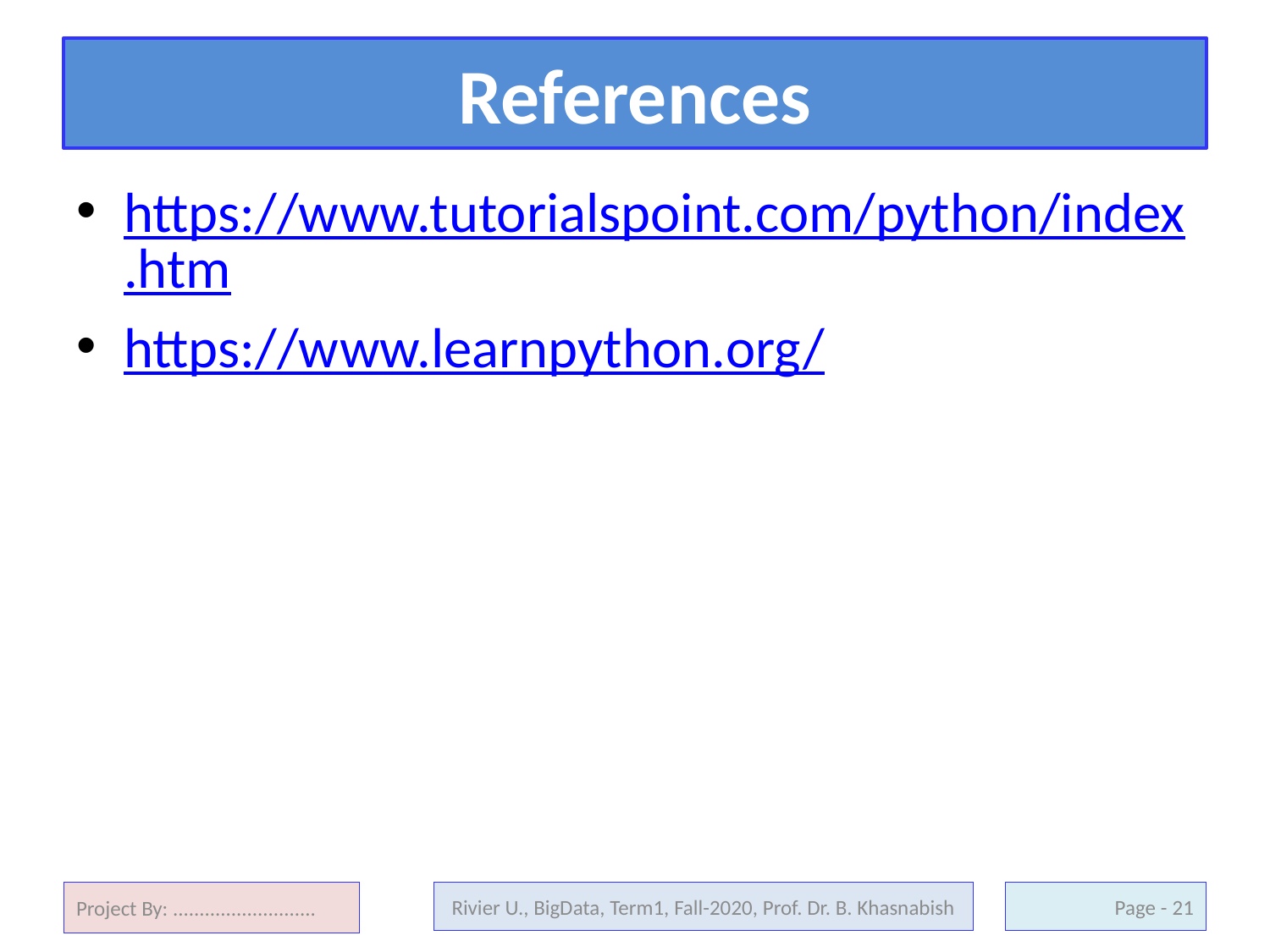

# References
https://www.tutorialspoint.com/python/index.htm
https://www.learnpython.org/
Project By: ...........................
Rivier U., BigData, Term1, Fall-2020, Prof. Dr. B. Khasnabish
21